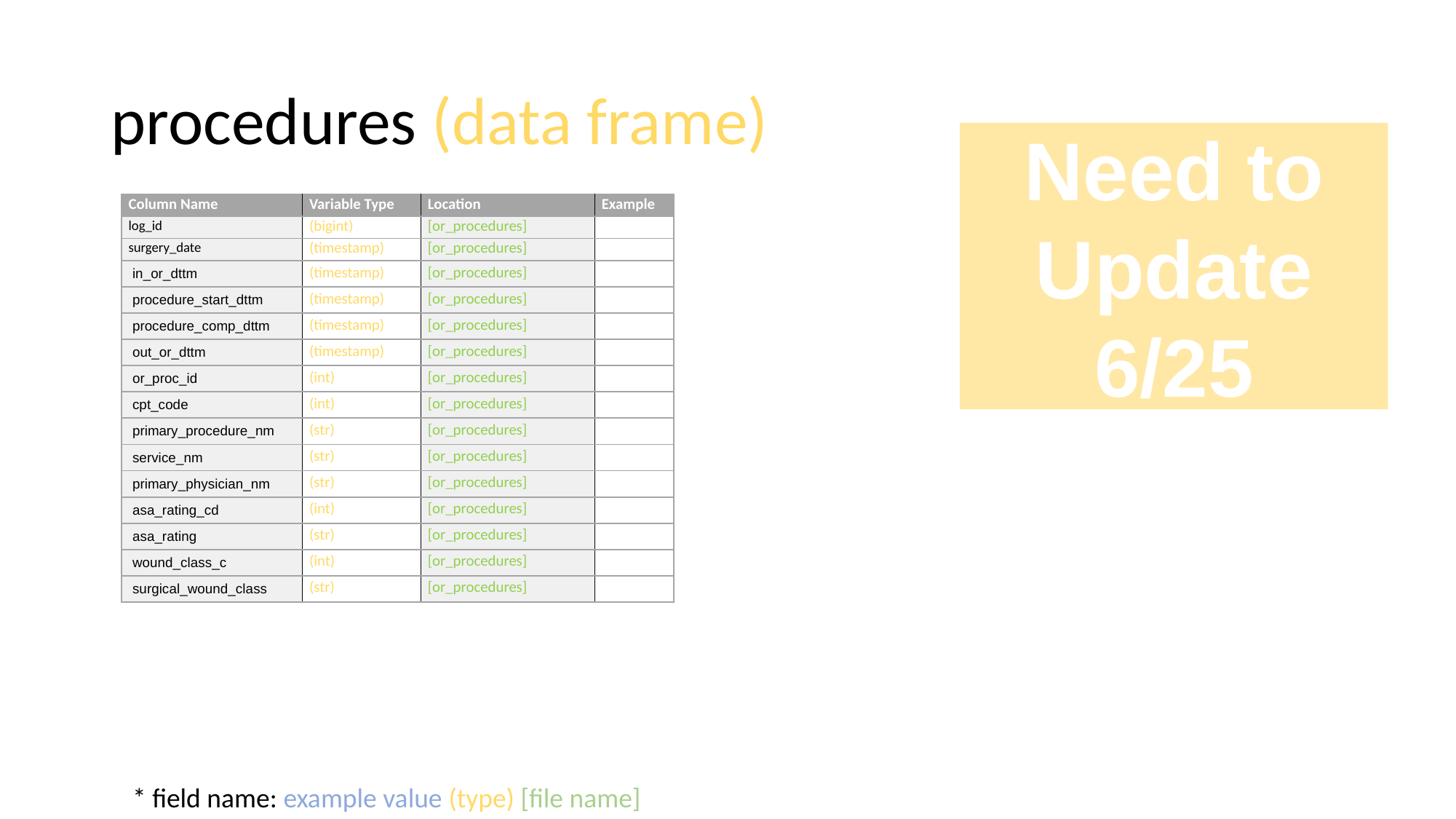

# procedures (data frame)
Need to Update
6/25
| Column Name | Variable Type | Location | Example |
| --- | --- | --- | --- |
| log\_id | (bigint) | [or\_procedures] |  |
| surgery\_date | (timestamp) | [or\_procedures] |  |
| in\_or\_dttm | (timestamp) | [or\_procedures] |  |
| procedure\_start\_dttm | (timestamp) | [or\_procedures] |  |
| procedure\_comp\_dttm | (timestamp) | [or\_procedures] |  |
| out\_or\_dttm | (timestamp) | [or\_procedures] |  |
| or\_proc\_id | (int) | [or\_procedures] |  |
| cpt\_code | (int) | [or\_procedures] |  |
| primary\_procedure\_nm | (str) | [or\_procedures] |  |
| service\_nm | (str) | [or\_procedures] |  |
| primary\_physician\_nm | (str) | [or\_procedures] |  |
| asa\_rating\_cd | (int) | [or\_procedures] |  |
| asa\_rating | (str) | [or\_procedures] |  |
| wound\_class\_c | (int) | [or\_procedures] |  |
| surgical\_wound\_class | (str) | [or\_procedures] |  |
* field name: example value (type) [file name]